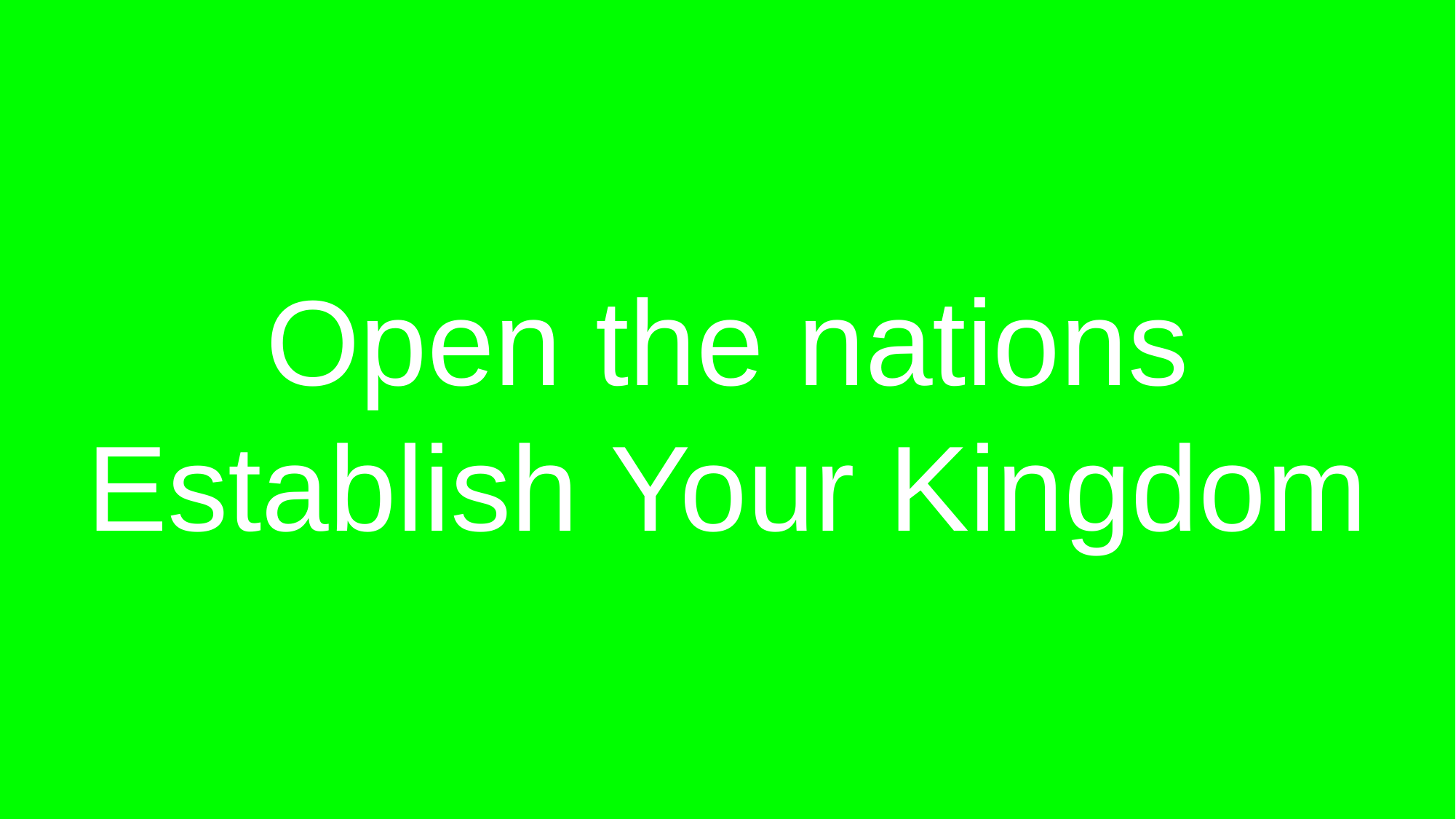

# Open the nations Establish Your Kingdom